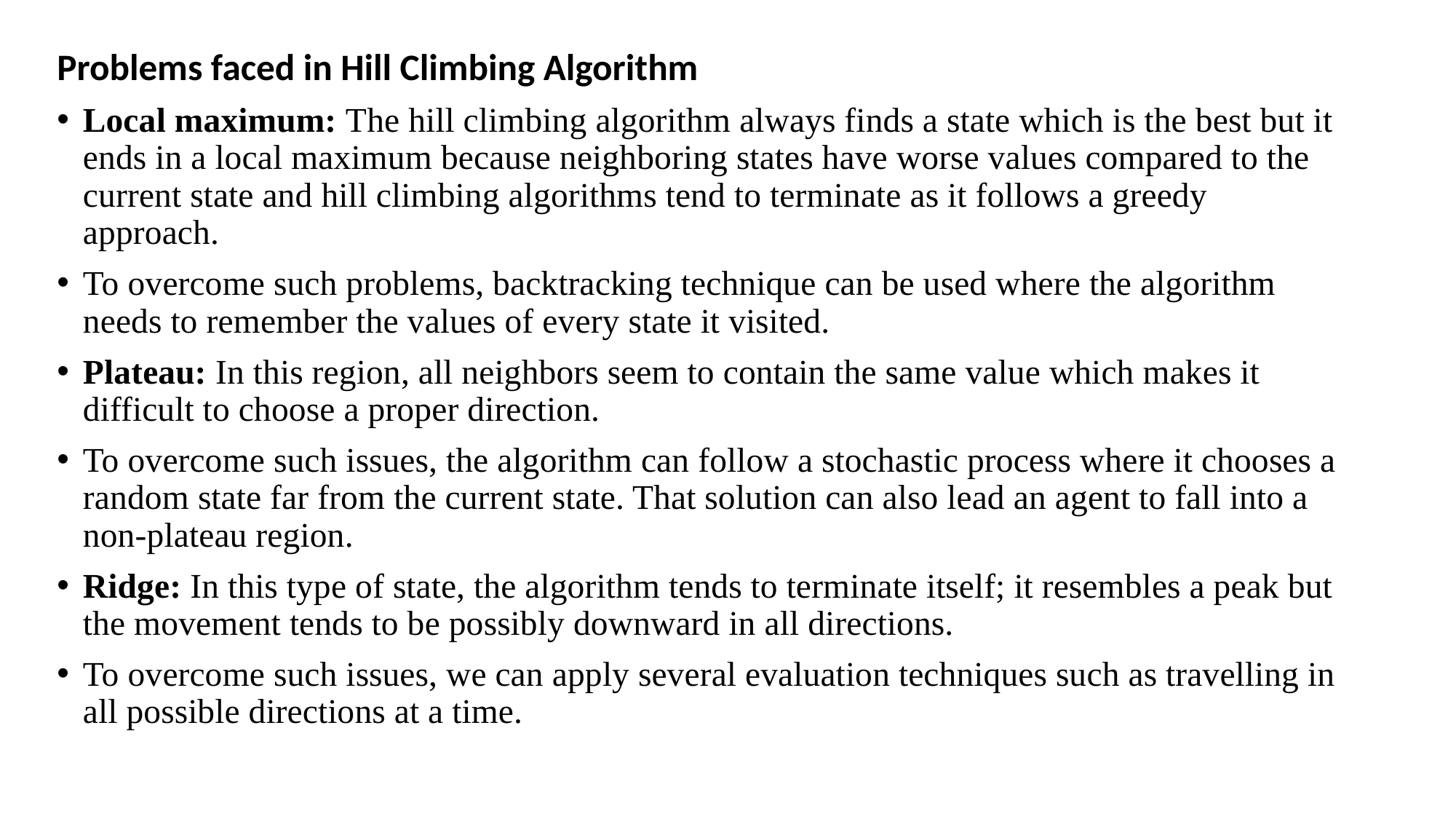

Problems faced in Hill Climbing Algorithm
Local maximum: The hill climbing algorithm always finds a state which is the best but it ends in a local maximum because neighboring states have worse values compared to the current state and hill climbing algorithms tend to terminate as it follows a greedy approach.
To overcome such problems, backtracking technique can be used where the algorithm needs to remember the values of every state it visited.
Plateau: In this region, all neighbors seem to contain the same value which makes it difficult to choose a proper direction.
To overcome such issues, the algorithm can follow a stochastic process where it chooses a random state far from the current state. That solution can also lead an agent to fall into a non-plateau region.
Ridge: In this type of state, the algorithm tends to terminate itself; it resembles a peak but the movement tends to be possibly downward in all directions.
To overcome such issues, we can apply several evaluation techniques such as travelling in all possible directions at a time.